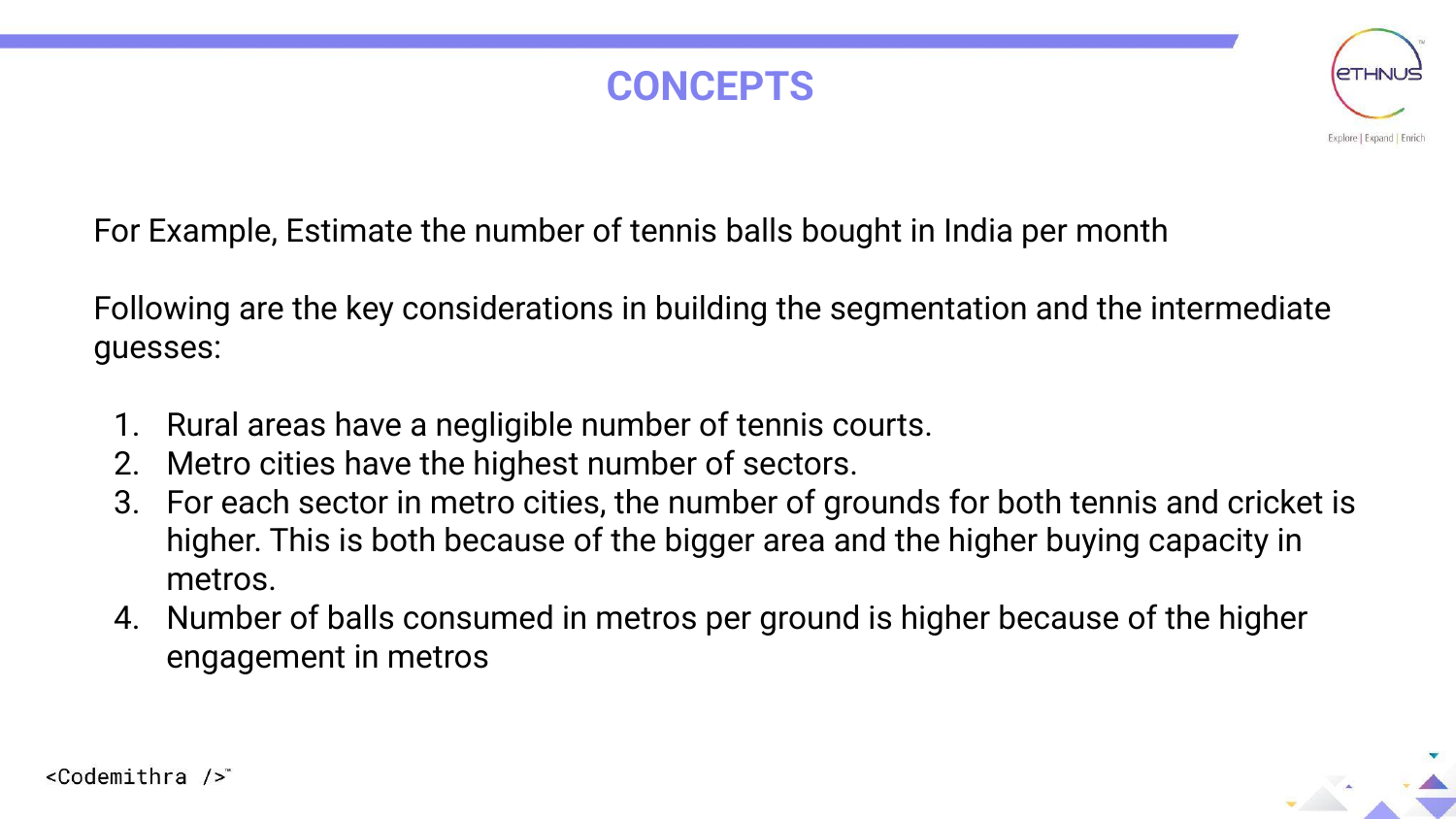

CONCEPTS

For Example, Estimate the number of tennis balls bought in India per month

Following are the key considerations in building the segmentation and the intermediate guesses:

Rural areas have a negligible number of tennis courts.
Metro cities have the highest number of sectors.
For each sector in metro cities, the number of grounds for both tennis and cricket is higher. This is both because of the bigger area and the higher buying capacity in metros.
Number of balls consumed in metros per ground is higher because of the higher engagement in metros